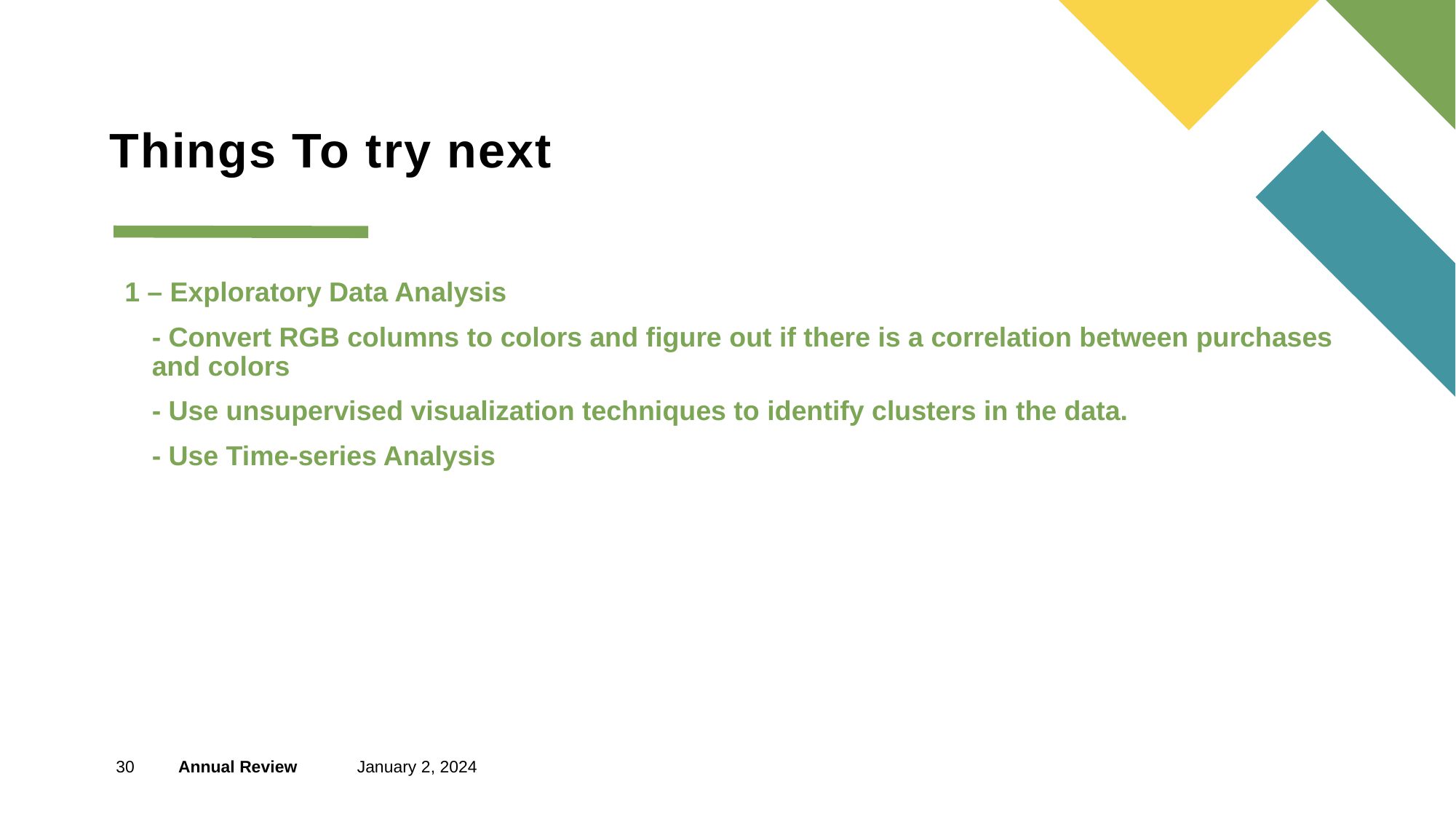

# Things To try next
1 – Exploratory Data Analysis
	- Convert RGB columns to colors and figure out if there is a correlation between purchases and colors
	- Use unsupervised visualization techniques to identify clusters in the data.
	- Use Time-series Analysis
   440                     2426
30
Annual Review
January 2, 2024